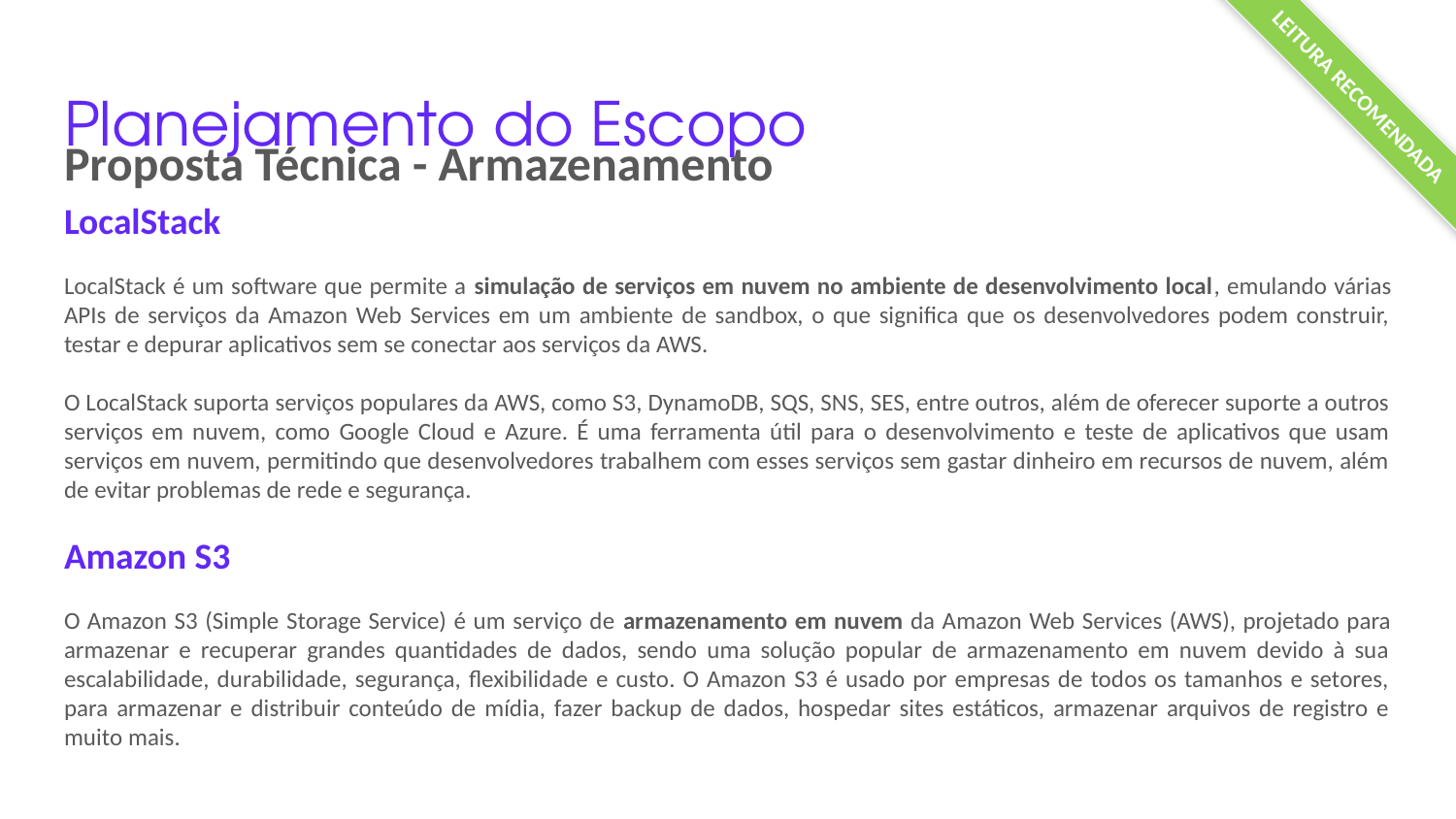

LEITURA RECOMENDADA
# Planejamento do Escopo
Proposta Técnica - Armazenamento
LocalStack

LocalStack é um software que permite a simulação de serviços em nuvem no ambiente de desenvolvimento local, emulando várias APIs de serviços da Amazon Web Services em um ambiente de sandbox, o que significa que os desenvolvedores podem construir, testar e depurar aplicativos sem se conectar aos serviços da AWS.

O LocalStack suporta serviços populares da AWS, como S3, DynamoDB, SQS, SNS, SES, entre outros, além de oferecer suporte a outros serviços em nuvem, como Google Cloud e Azure. É uma ferramenta útil para o desenvolvimento e teste de aplicativos que usam serviços em nuvem, permitindo que desenvolvedores trabalhem com esses serviços sem gastar dinheiro em recursos de nuvem, além de evitar problemas de rede e segurança.

Amazon S3

O Amazon S3 (Simple Storage Service) é um serviço de armazenamento em nuvem da Amazon Web Services (AWS), projetado para armazenar e recuperar grandes quantidades de dados, sendo uma solução popular de armazenamento em nuvem devido à sua escalabilidade, durabilidade, segurança, flexibilidade e custo. O Amazon S3 é usado por empresas de todos os tamanhos e setores, para armazenar e distribuir conteúdo de mídia, fazer backup de dados, hospedar sites estáticos, armazenar arquivos de registro e muito mais.